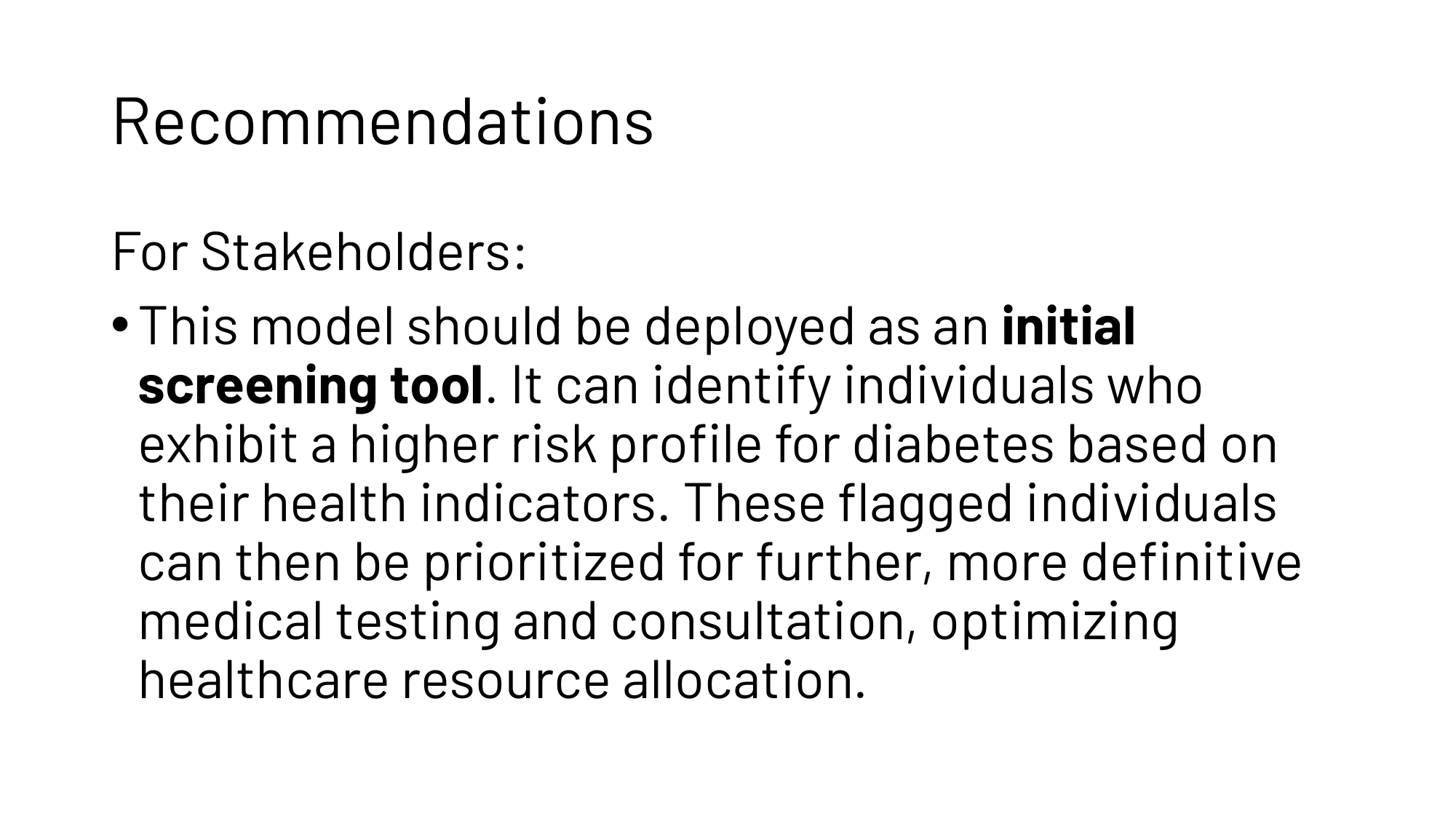

# Recommendations
For Stakeholders:
This model should be deployed as an initial screening tool. It can identify individuals who exhibit a higher risk profile for diabetes based on their health indicators. These flagged individuals can then be prioritized for further, more definitive medical testing and consultation, optimizing healthcare resource allocation.